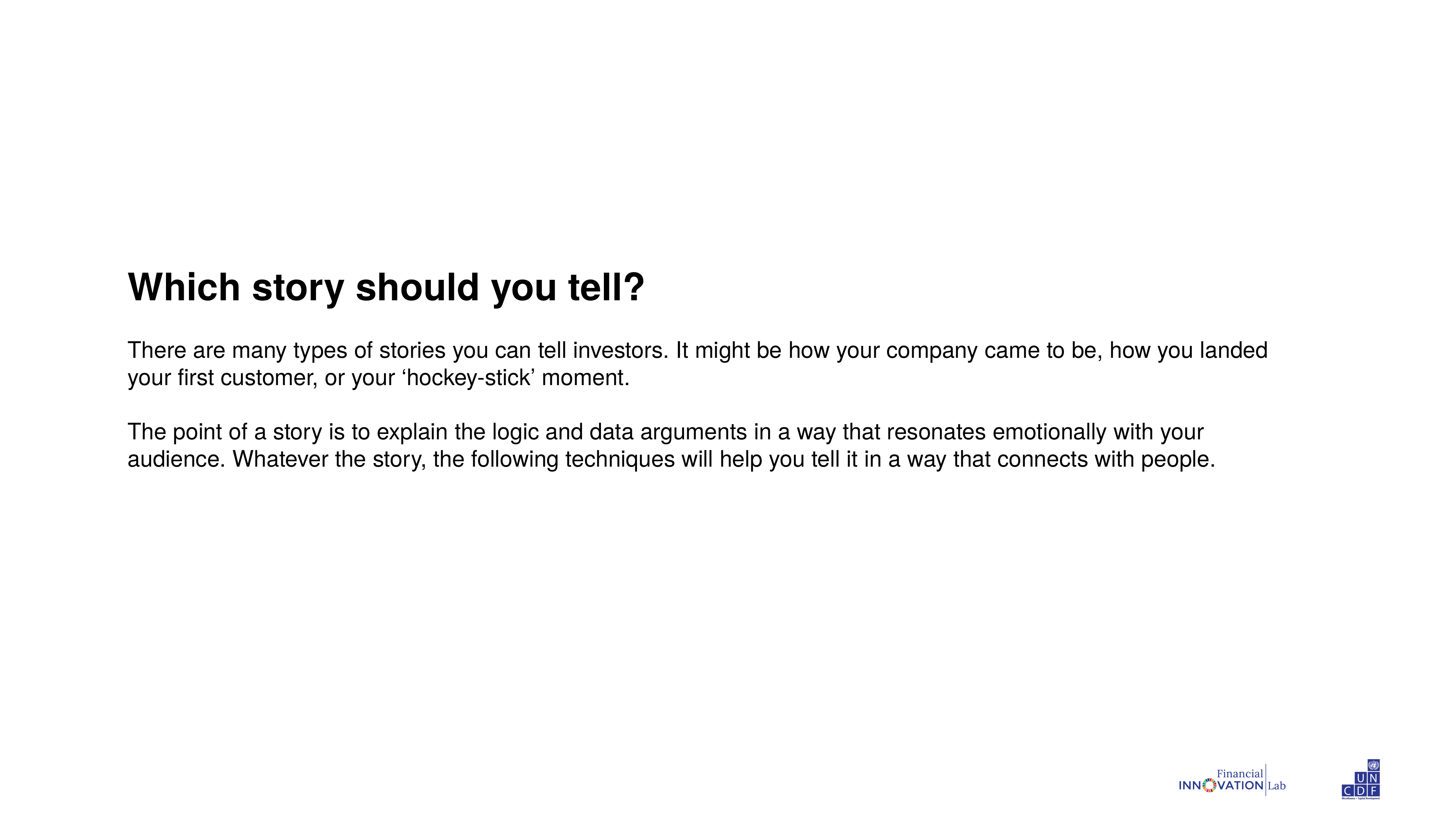

Which story should you tell?

There are many types of stories you can tell investors. It might be how your company came to be, how you landed your first customer, or your ‘hockey-stick’ moment.

The point of a story is to explain the logic and data arguments in a way that resonates emotionally with your audience. Whatever the story, the following techniques will help you tell it in a way that connects with people.